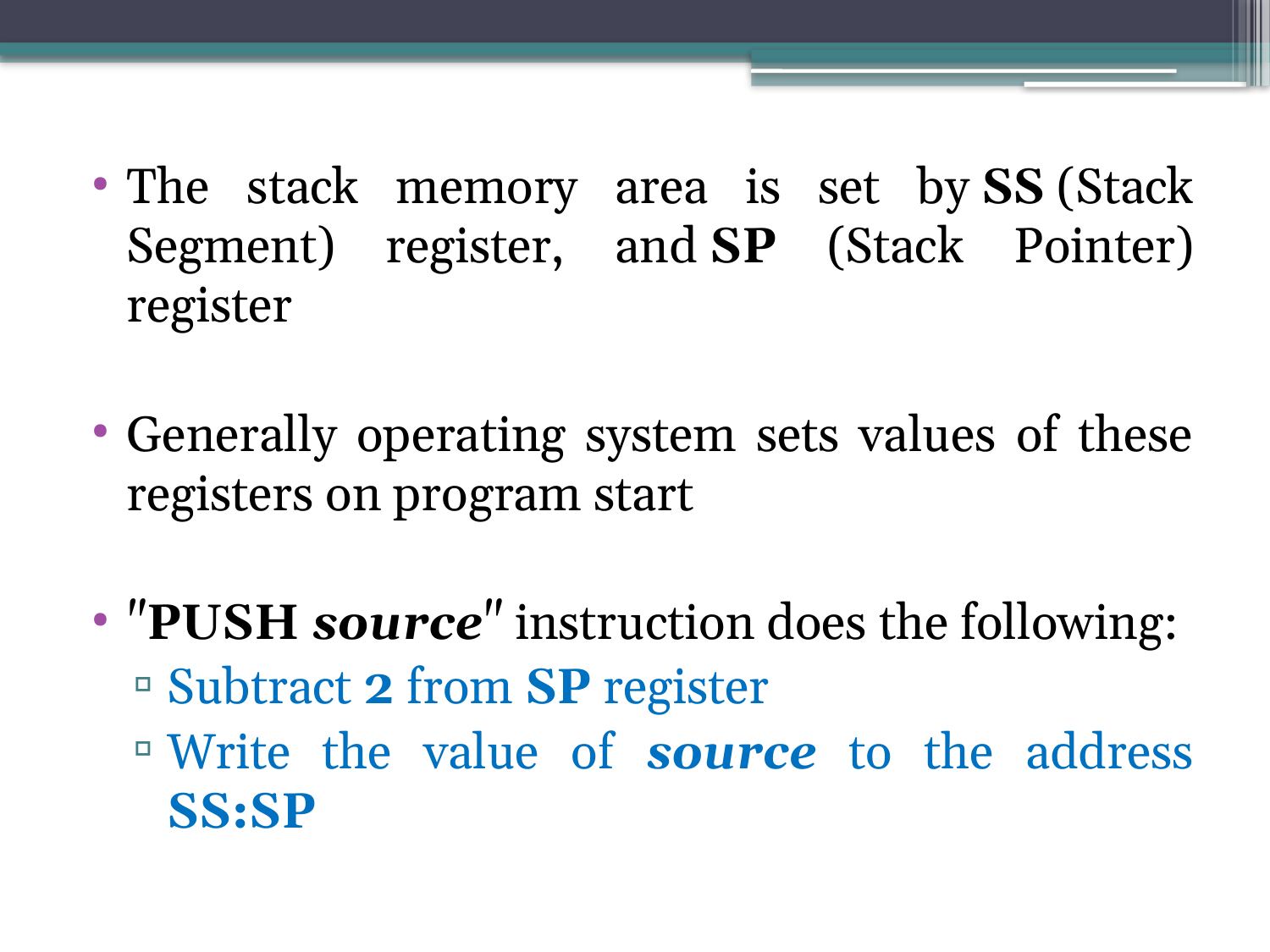

The stack memory area is set by SS (Stack Segment) register, and SP (Stack Pointer) register

Generally operating system sets values of these registers on program start

"PUSH source" instruction does the following:
Subtract 2 from SP register
Write the value of source to the address SS:SP